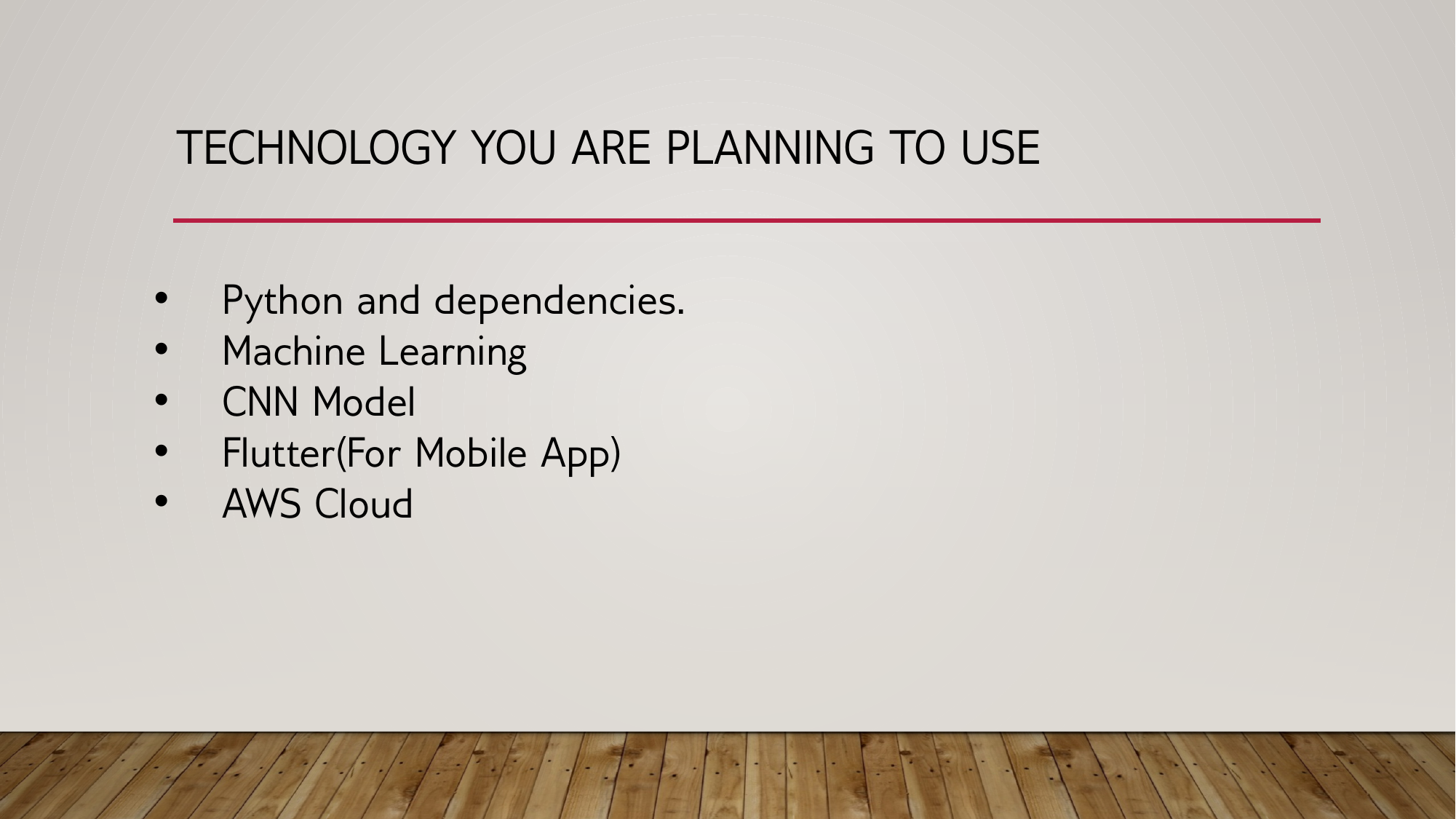

# TECHNOLOGY YOU ARE PLANNING TO USE
Python and dependencies.
Machine Learning
CNN Model
Flutter(For Mobile App)
AWS Cloud